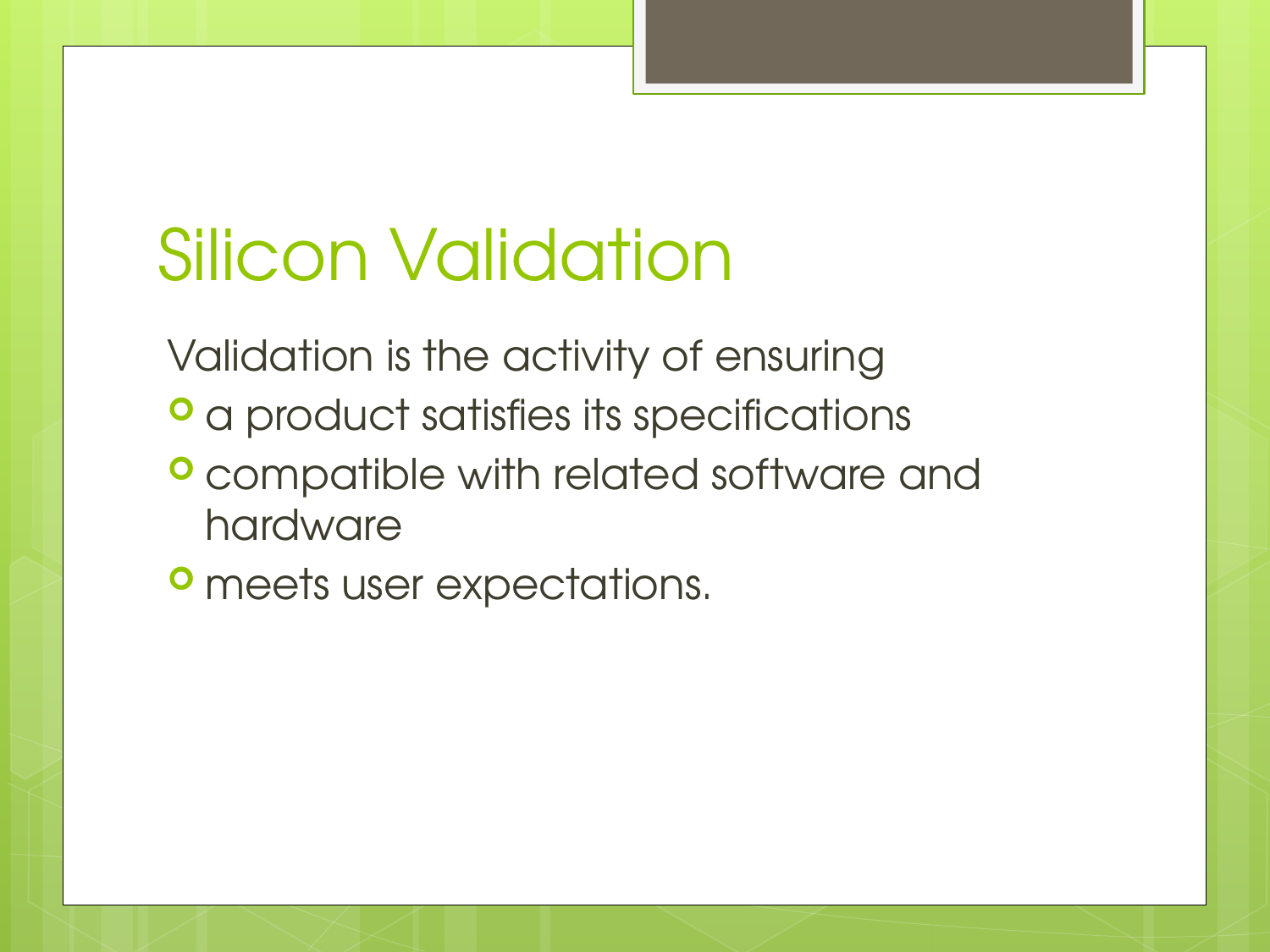

# Silicon Validation
Validation is the activity of ensuring
a product satisfies its specifications
compatible with related software and hardware
meets user expectations.